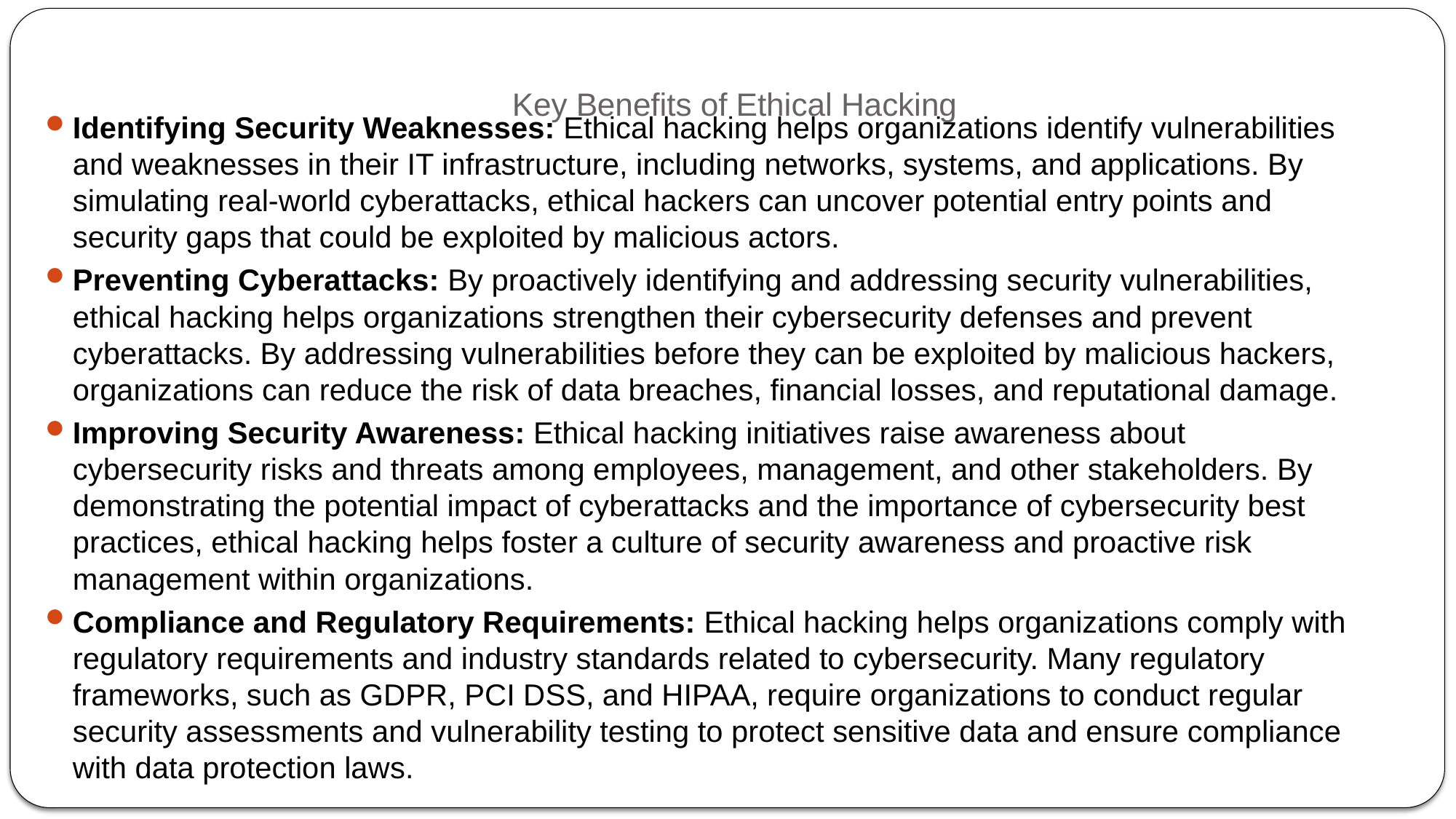

# Key Benefits of Ethical Hacking
Identifying Security Weaknesses: Ethical hacking helps organizations identify vulnerabilities and weaknesses in their IT infrastructure, including networks, systems, and applications. By simulating real-world cyberattacks, ethical hackers can uncover potential entry points and security gaps that could be exploited by malicious actors.
Preventing Cyberattacks: By proactively identifying and addressing security vulnerabilities, ethical hacking helps organizations strengthen their cybersecurity defenses and prevent cyberattacks. By addressing vulnerabilities before they can be exploited by malicious hackers, organizations can reduce the risk of data breaches, financial losses, and reputational damage.
Improving Security Awareness: Ethical hacking initiatives raise awareness about cybersecurity risks and threats among employees, management, and other stakeholders. By demonstrating the potential impact of cyberattacks and the importance of cybersecurity best practices, ethical hacking helps foster a culture of security awareness and proactive risk management within organizations.
Compliance and Regulatory Requirements: Ethical hacking helps organizations comply with regulatory requirements and industry standards related to cybersecurity. Many regulatory frameworks, such as GDPR, PCI DSS, and HIPAA, require organizations to conduct regular security assessments and vulnerability testing to protect sensitive data and ensure compliance with data protection laws.